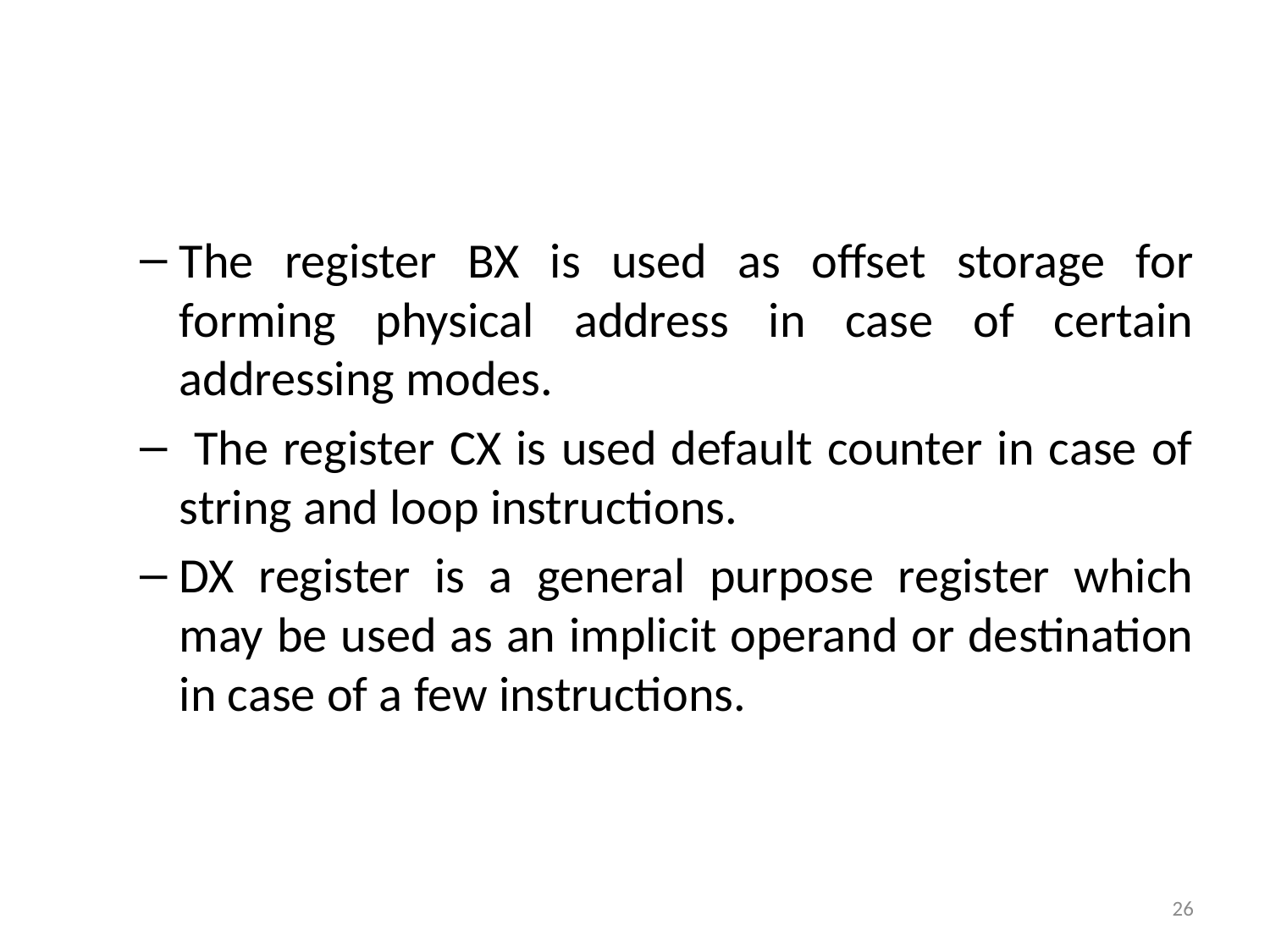

#
The register BX is used as offset storage for forming physical address in case of certain addressing modes.
 The register CX is used default counter in case of string and loop instructions.
DX register is a general purpose register which may be used as an implicit operand or destination in case of a few instructions.
26